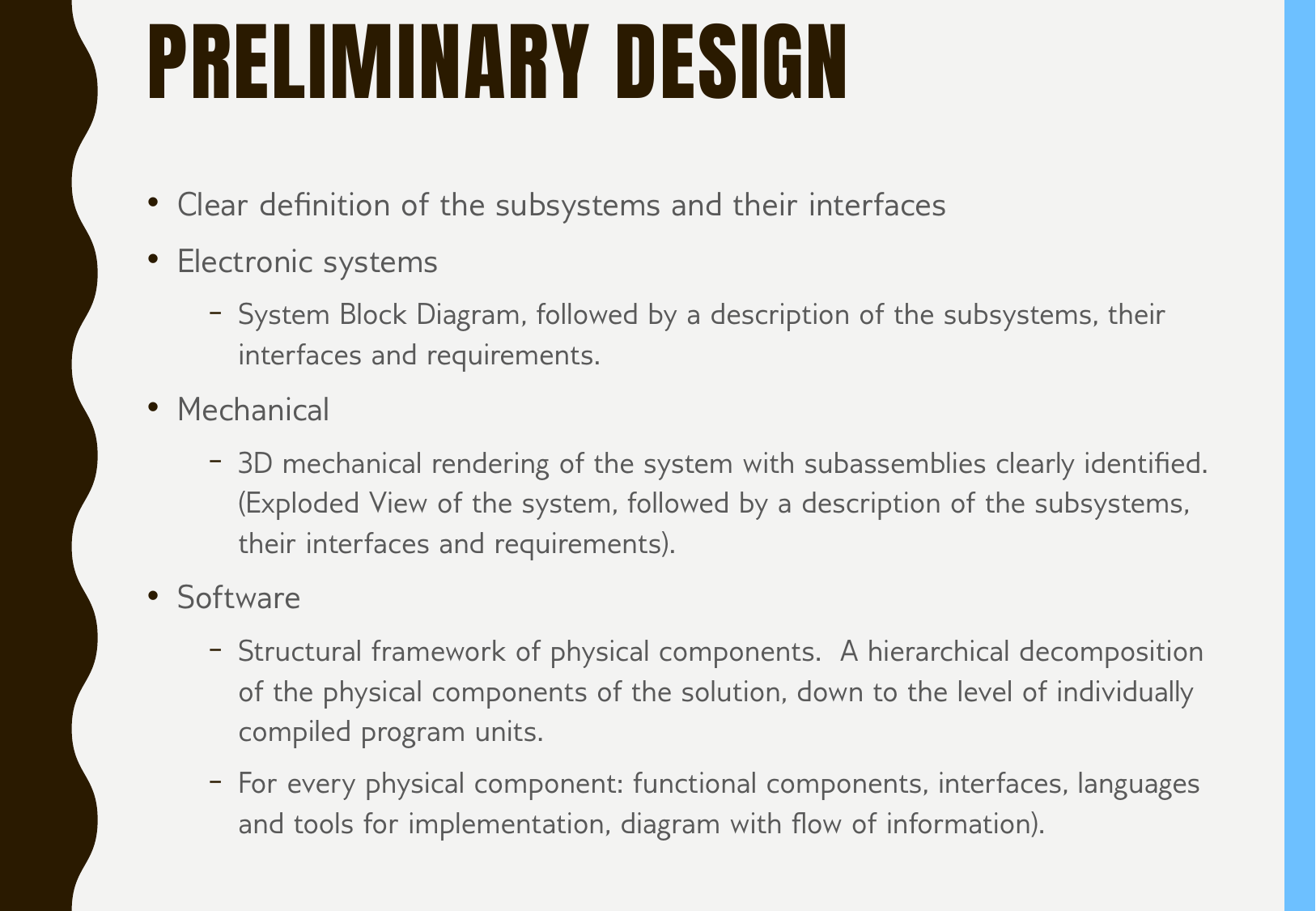

# Preliminary design
Clear definition of the subsystems and their interfaces
Electronic systems
System Block Diagram, followed by a description of the subsystems, their interfaces and requirements.
Mechanical
3D mechanical rendering of the system with subassemblies clearly identified. (Exploded View of the system, followed by a description of the subsystems, their interfaces and requirements).
Software
Structural framework of physical components.  A hierarchical decomposition of the physical components of the solution, down to the level of individually compiled program units.
For every physical component: functional components, interfaces, languages and tools for implementation, diagram with flow of information).